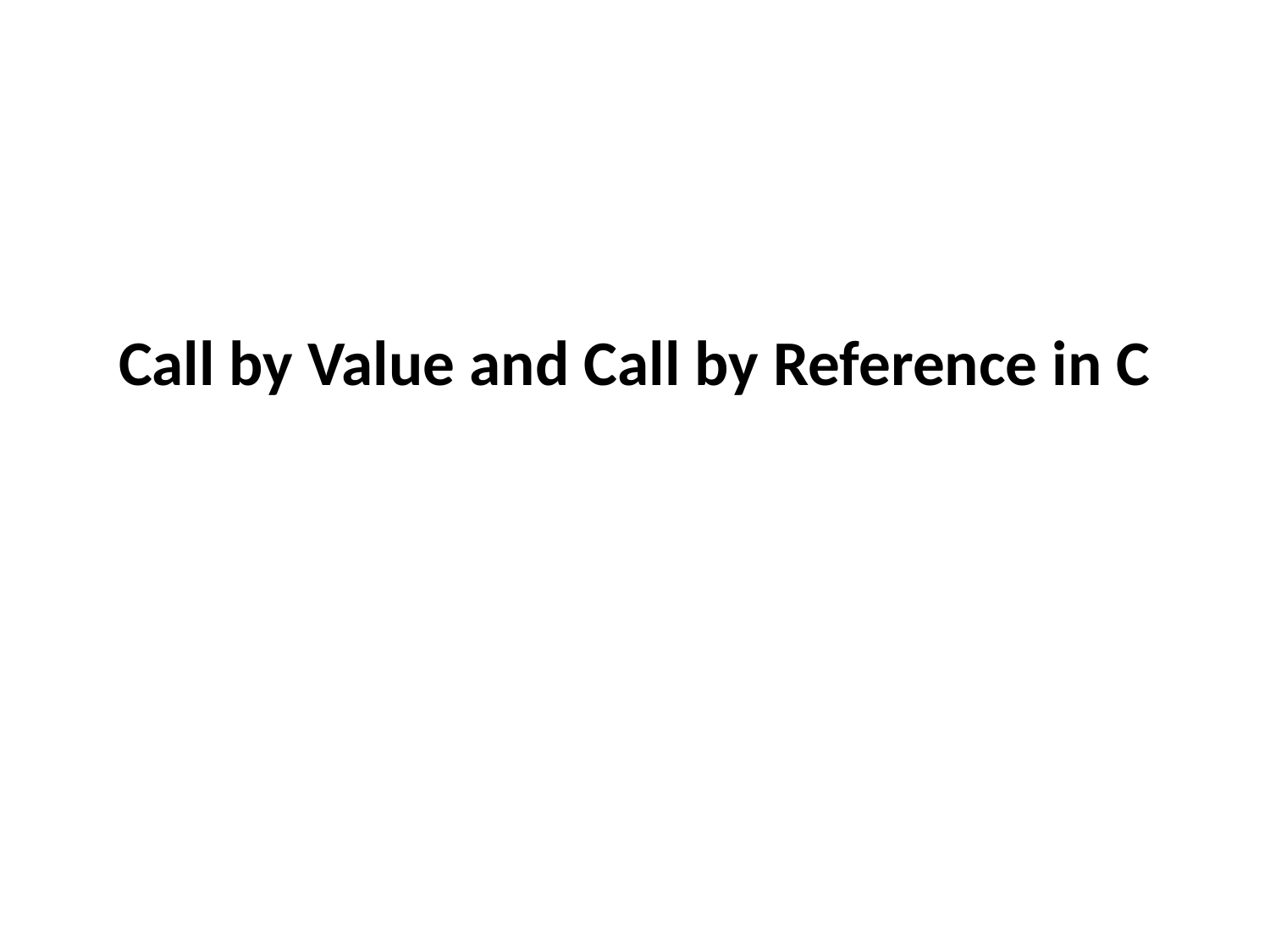

# Call by Value and Call by Reference in C